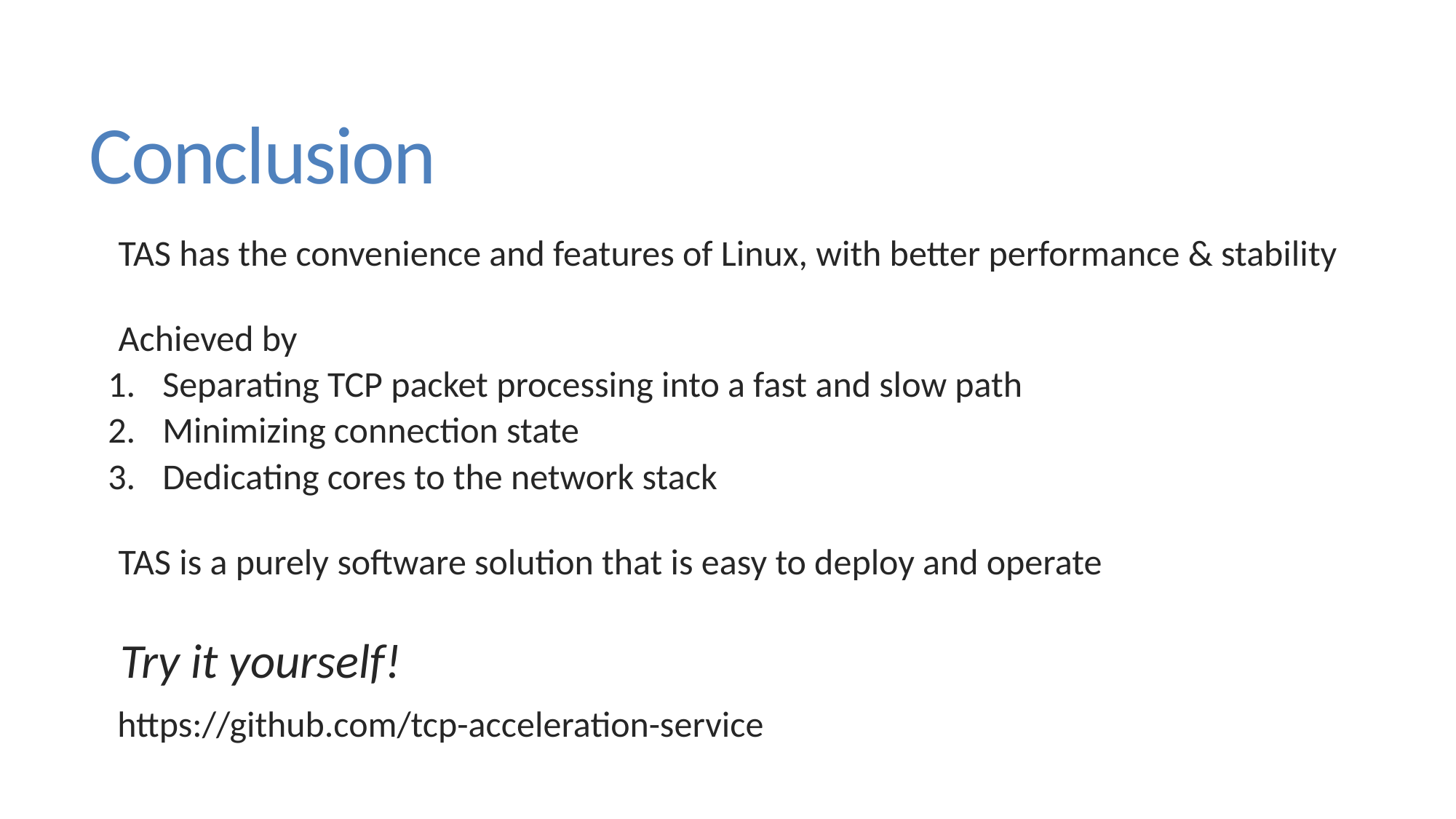

# Conclusion
TAS has the convenience and features of Linux, with better performance & stability
Achieved by
Separating TCP packet processing into a fast and slow path
Minimizing connection state
Dedicating cores to the network stack
TAS is a purely software solution that is easy to deploy and operate
Try it yourself!
https://github.com/tcp-acceleration-service